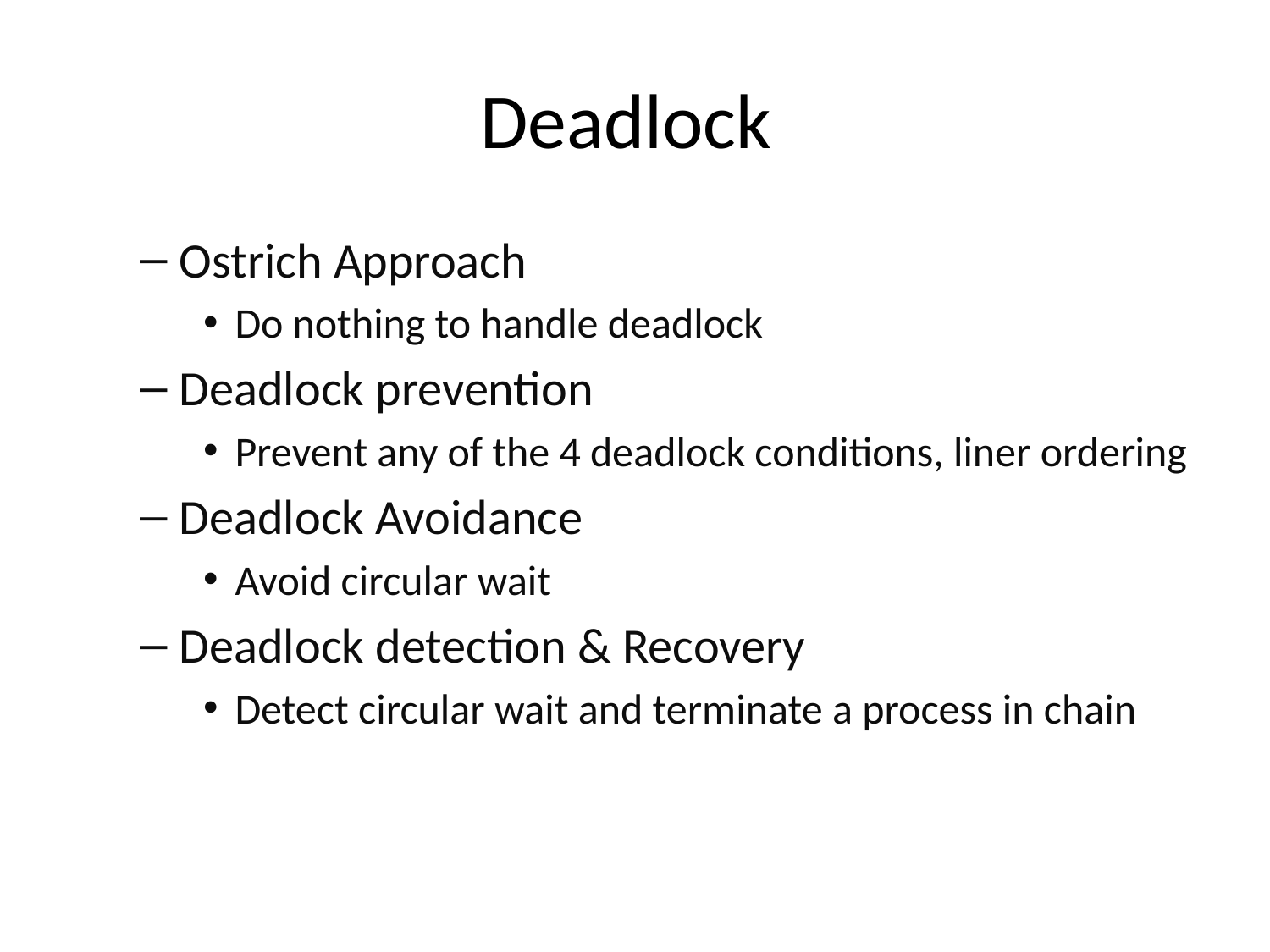

# Deadlock
Ostrich Approach
Do nothing to handle deadlock
Deadlock prevention
Prevent any of the 4 deadlock conditions, liner ordering
Deadlock Avoidance
Avoid circular wait
Deadlock detection & Recovery
Detect circular wait and terminate a process in chain